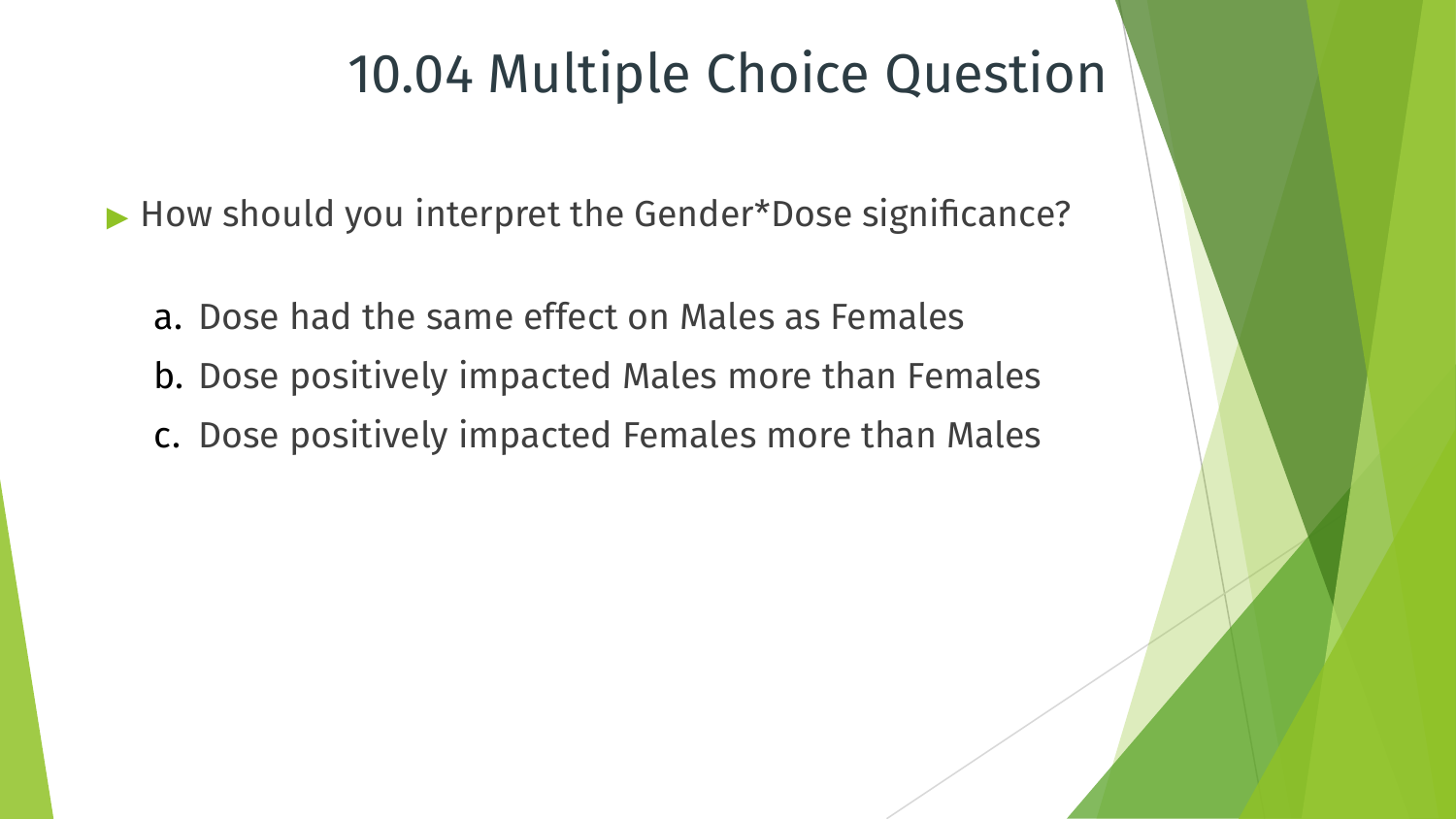

# 10.04 Multiple Choice Question
How should you interpret the Gender*Dose significance?

 Dose had the same effect on Males as Females
 Dose positively impacted Males more than Females
 Dose positively impacted Females more than Males